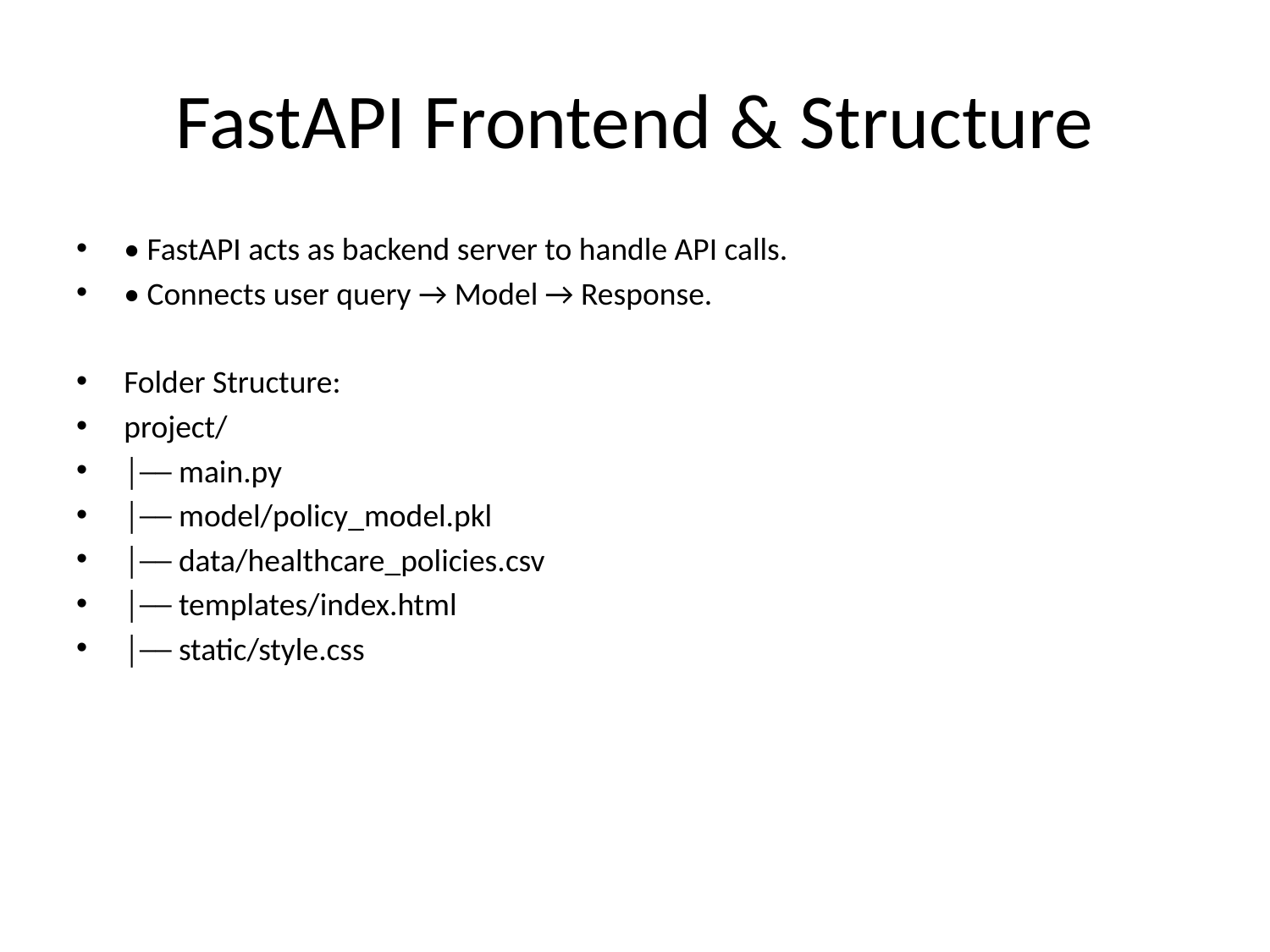

# FastAPI Frontend & Structure
• FastAPI acts as backend server to handle API calls.
• Connects user query → Model → Response.

Folder Structure:
project/
│── main.py
│── model/policy_model.pkl
│── data/healthcare_policies.csv
│── templates/index.html
│── static/style.css